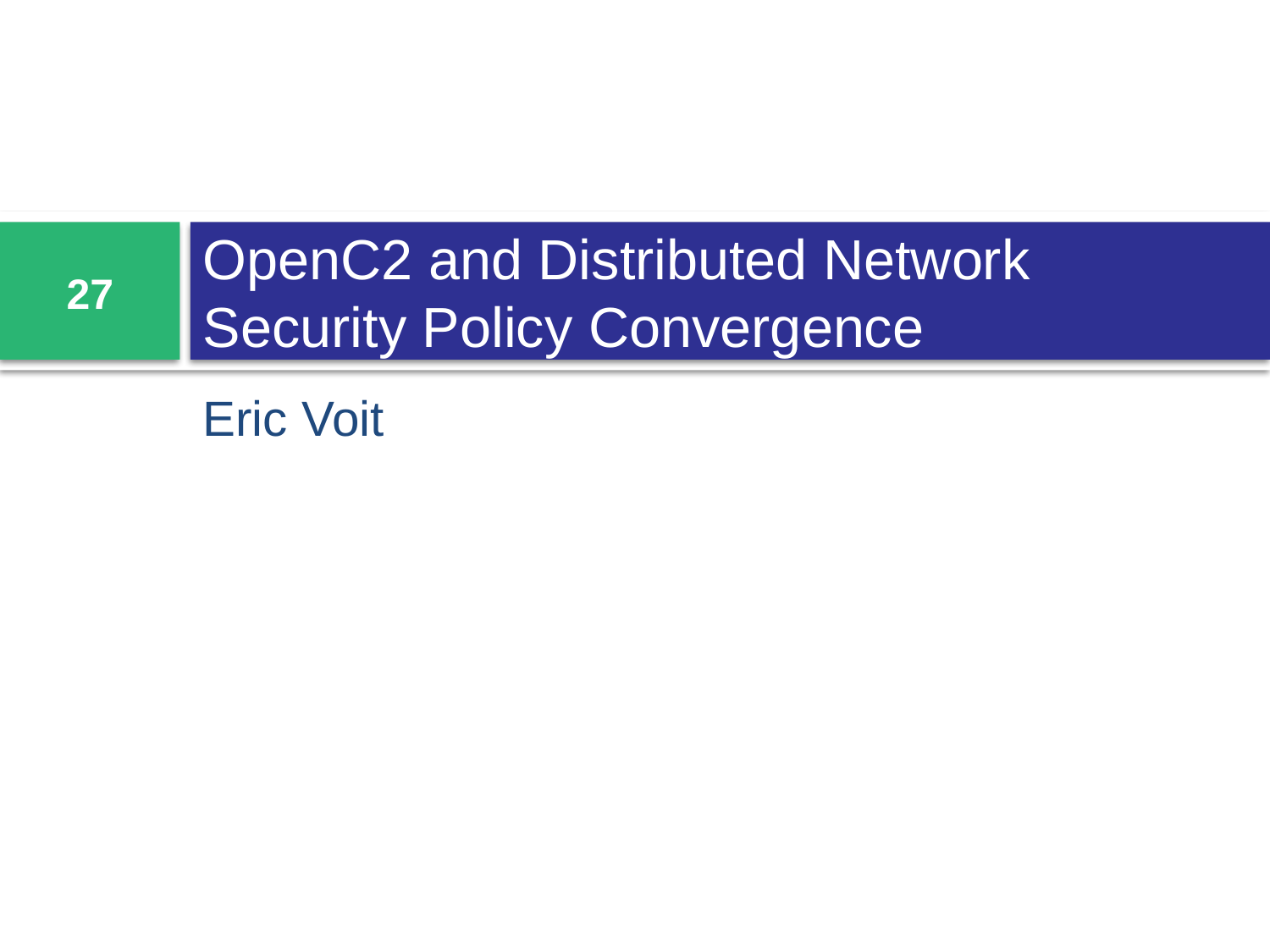

# OpenC2 and Distributed Network Security Policy Convergence
27
Eric Voit